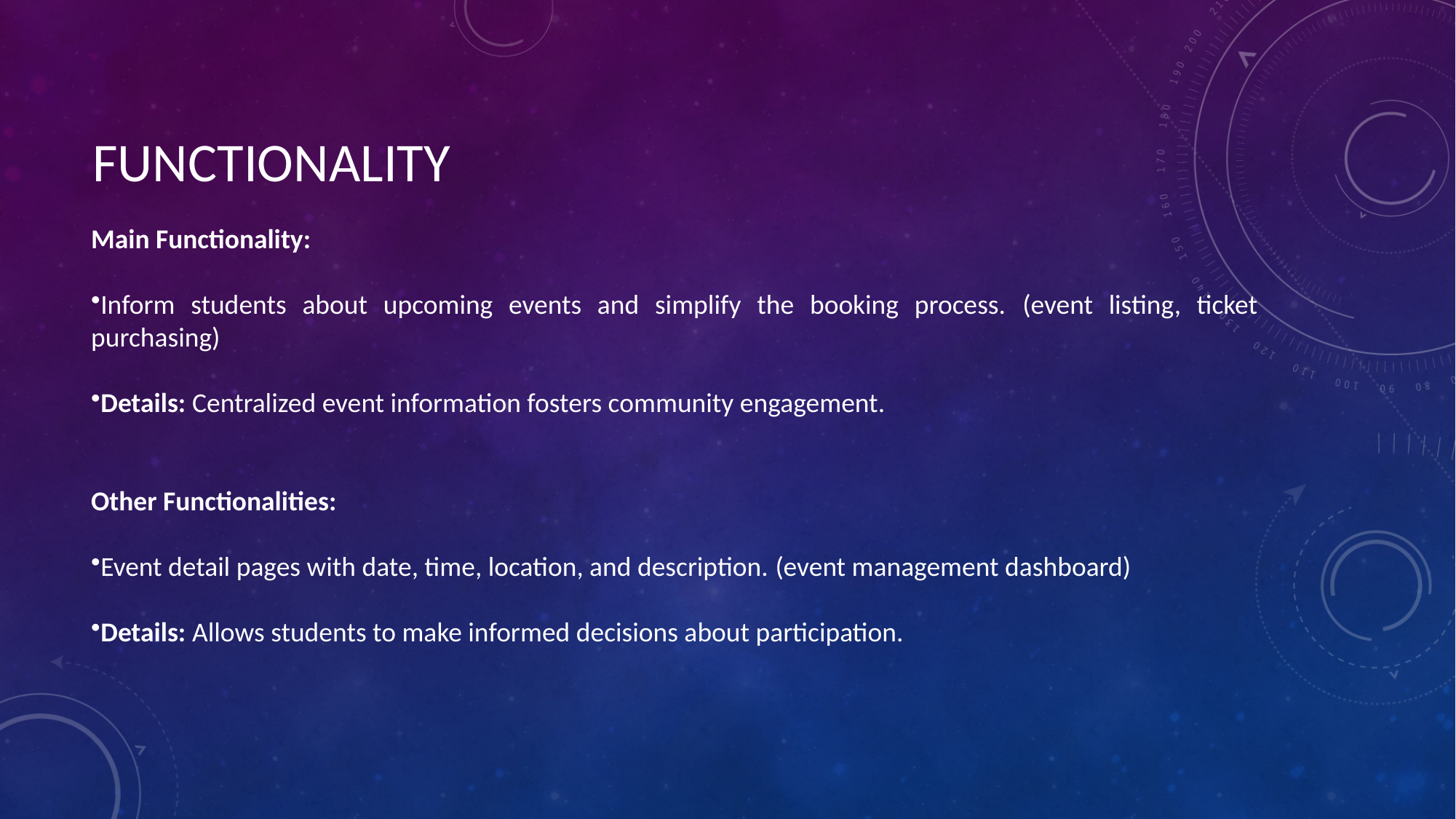

# functionality
Main Functionality:

Inform students about upcoming events and simplify the booking process. (event listing, ticket purchasing)

Details: Centralized event information fosters community engagement.

Other Functionalities:

Event detail pages with date, time, location, and description. (event management dashboard)

Details: Allows students to make informed decisions about participation.